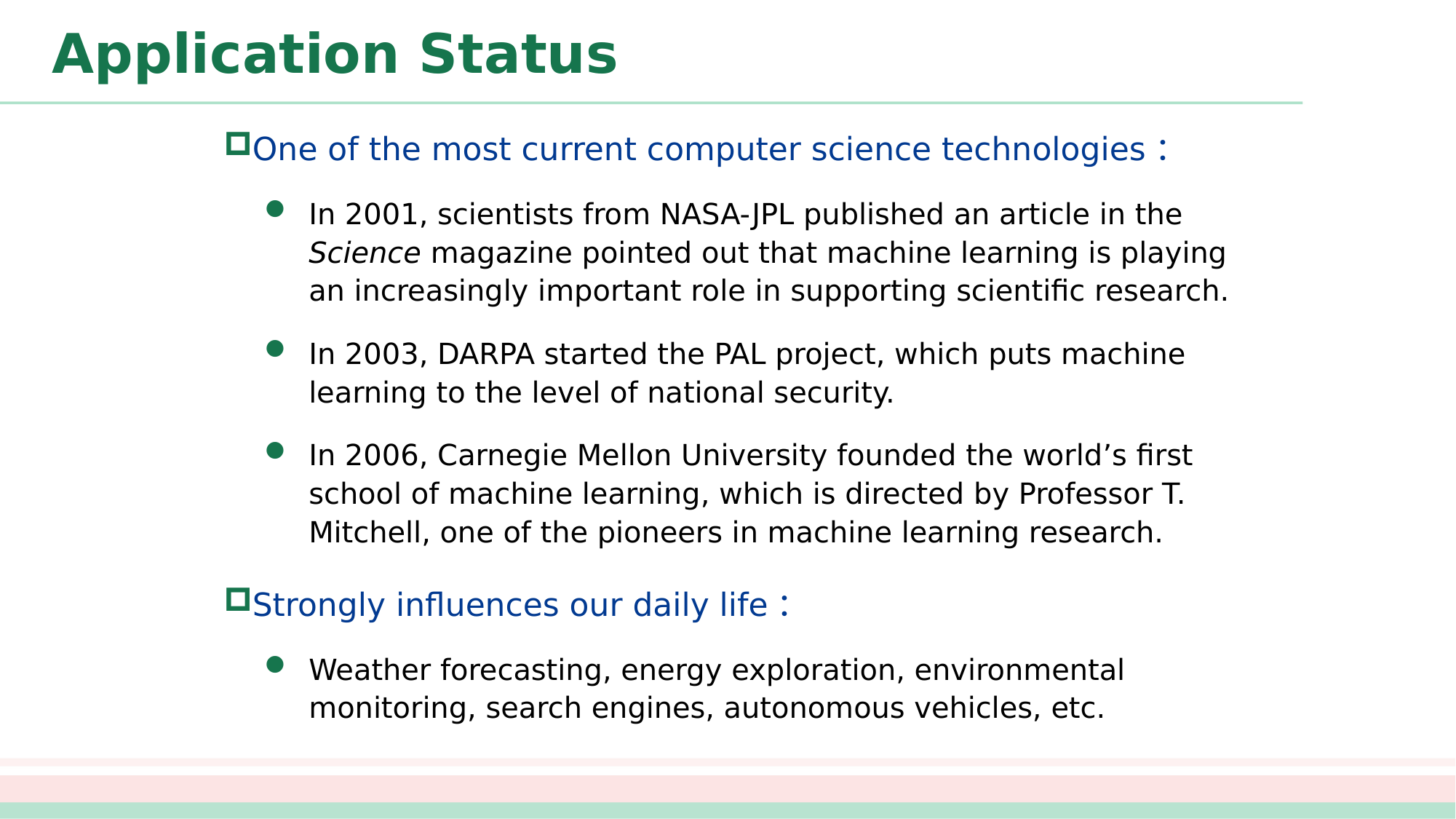

# Application Status
One of the most current computer science technologies：
In 2001, scientists from NASA-JPL published an article in the Science magazine pointed out that machine learning is playing an increasingly important role in supporting scientific research.
In 2003, DARPA started the PAL project, which puts machine learning to the level of national security.
In 2006, Carnegie Mellon University founded the world’s first school of machine learning, which is directed by Professor T. Mitchell, one of the pioneers in machine learning research.
Strongly influences our daily life：
Weather forecasting, energy exploration, environmental monitoring, search engines, autonomous vehicles, etc.